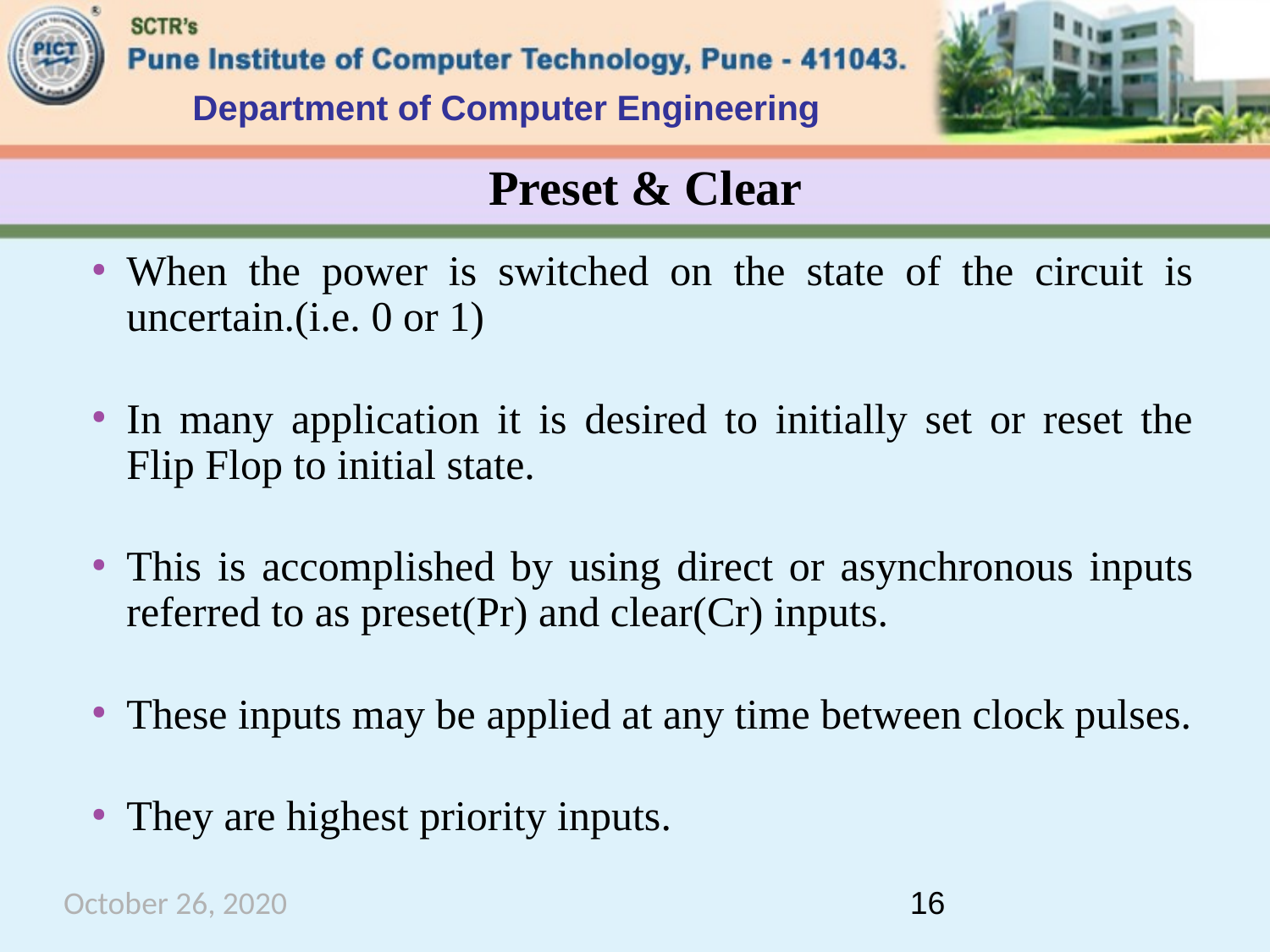

Department of Computer Engineering
Preset & Clear
When the power is switched on the state of the circuit is uncertain.(i.e. 0 or 1)

In many application it is desired to initially set or reset the Flip Flop to initial state.

This is accomplished by using direct or asynchronous inputs referred to as preset(Pr) and clear(Cr) inputs.

These inputs may be applied at any time between clock pulses.

They are highest priority inputs.
October 26, 2020
16